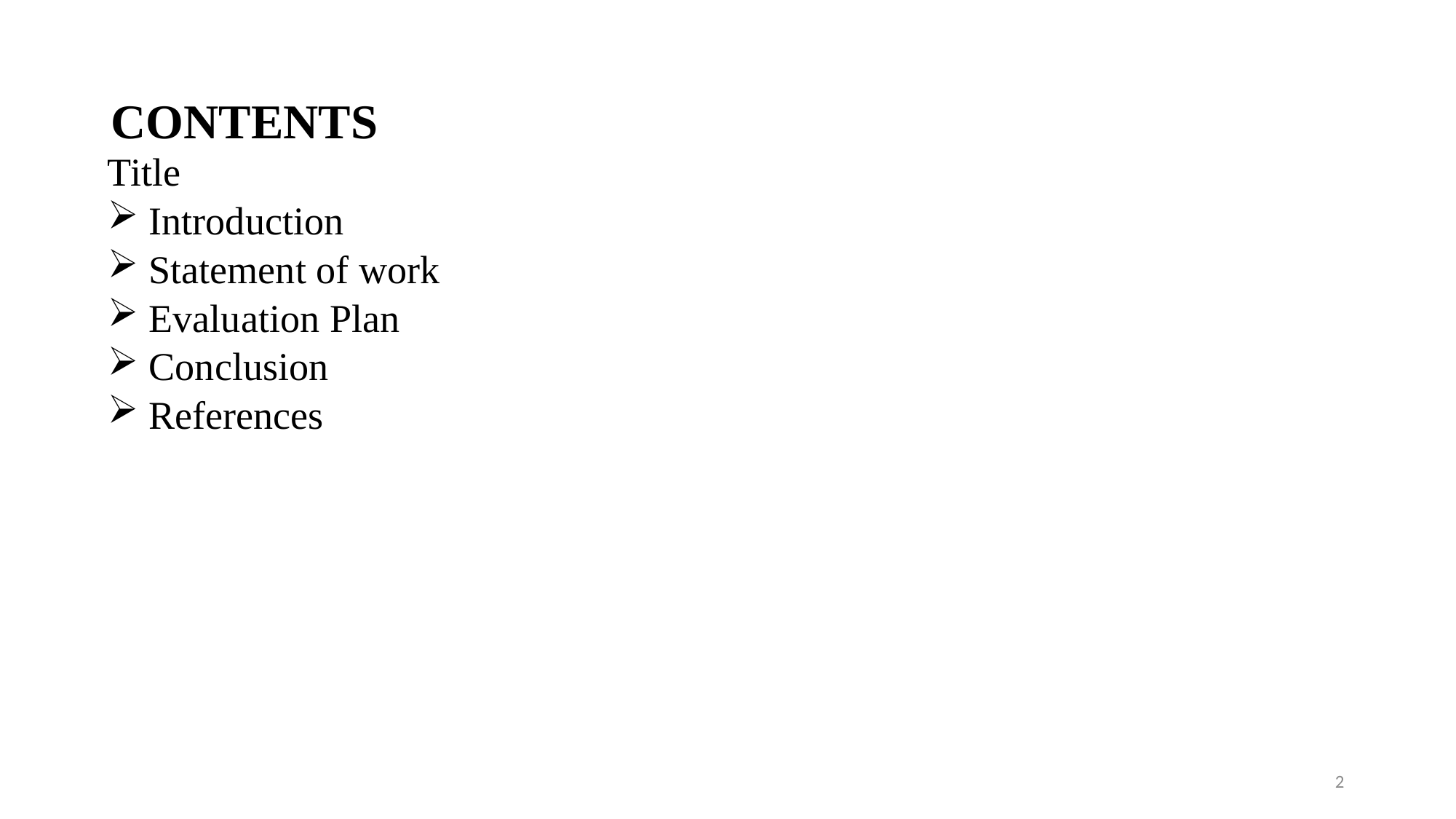

# CONTENTS
Title
 Introduction
 Statement of work
 Evaluation Plan
 Conclusion
 References

2